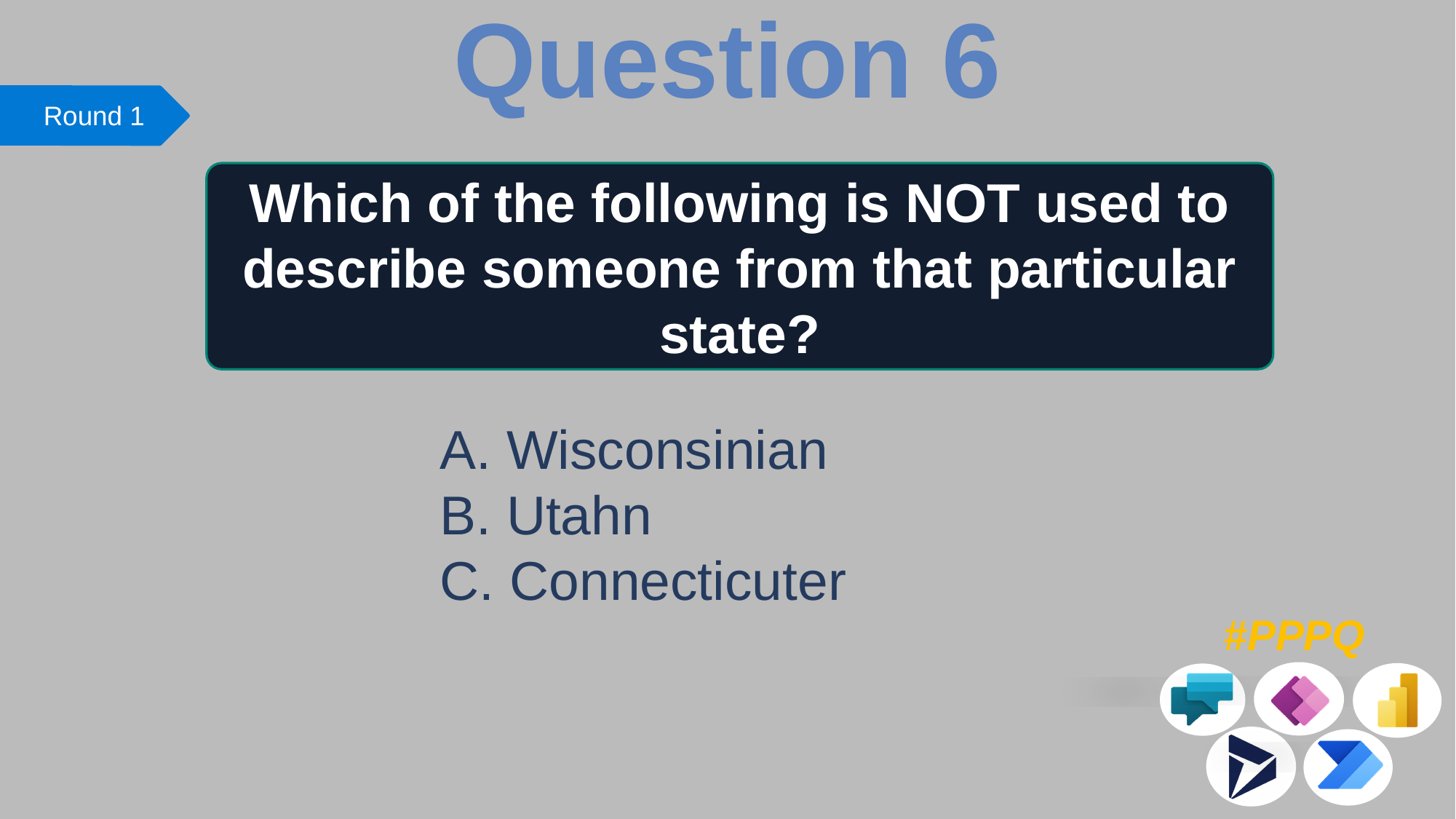

Question 6
Which of the following is NOT used to describe someone from that particular state?
 Wisconsinian
 Utahn
 Connecticuter